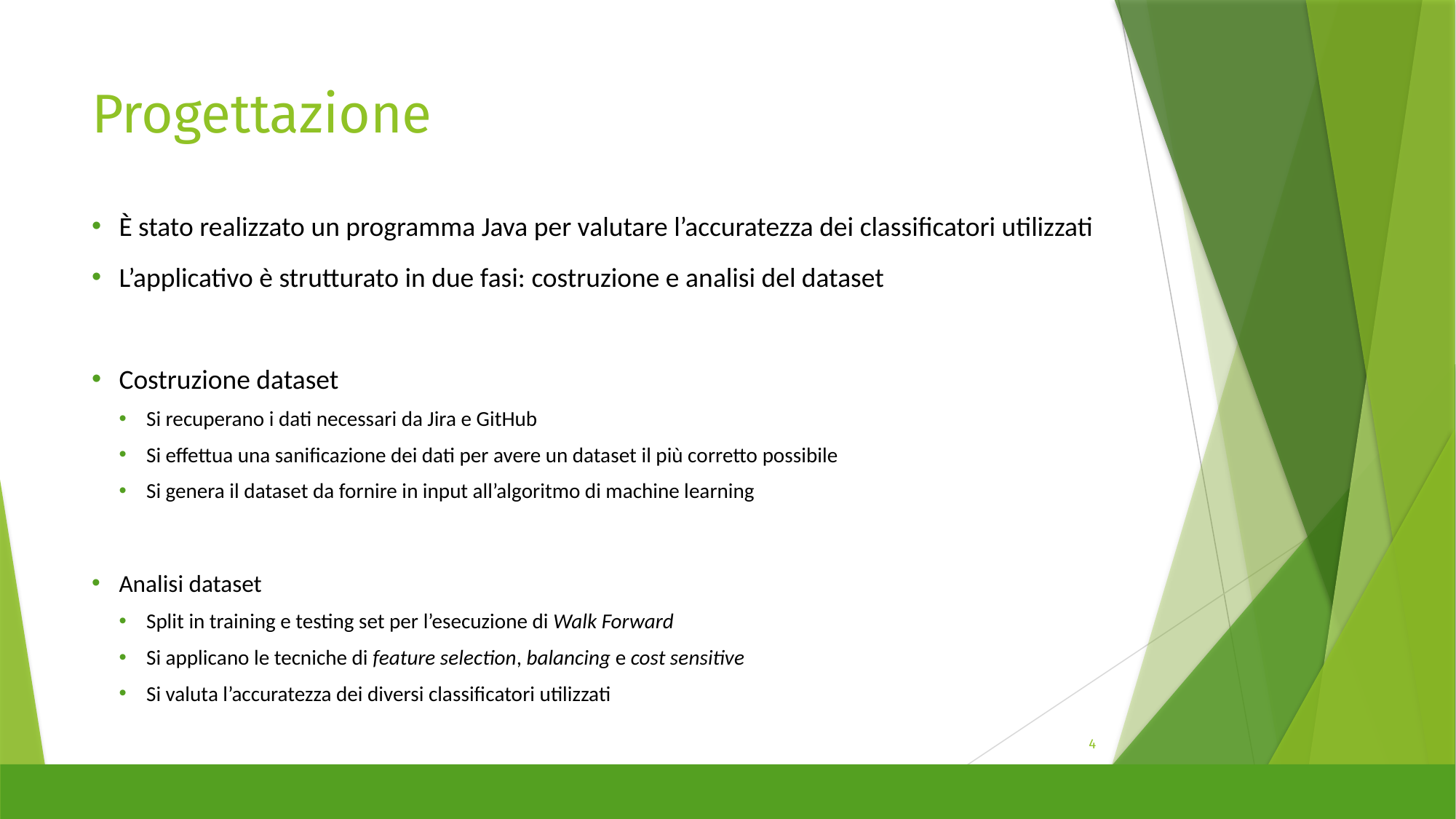

# Progettazione
È stato realizzato un programma Java per valutare l’accuratezza dei classificatori utilizzati
L’applicativo è strutturato in due fasi: costruzione e analisi del dataset

Costruzione dataset
Si recuperano i dati necessari da Jira e GitHub
Si effettua una sanificazione dei dati per avere un dataset il più corretto possibile
Si genera il dataset da fornire in input all’algoritmo di machine learning

Analisi dataset
Split in training e testing set per l’esecuzione di Walk Forward
Si applicano le tecniche di feature selection, balancing e cost sensitive
Si valuta l’accuratezza dei diversi classificatori utilizzati
4